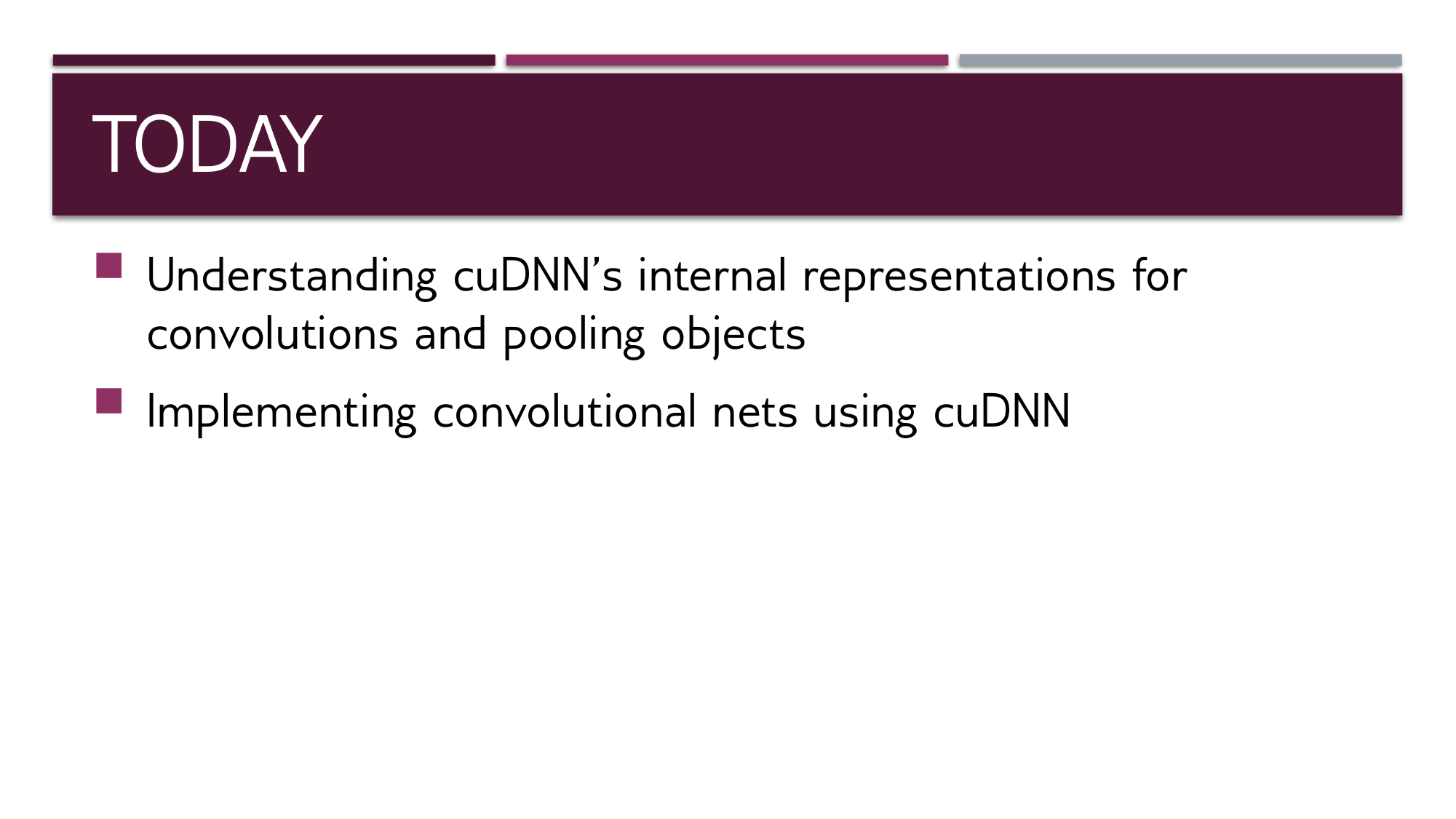

# Today
Understanding cuDNN’s internal representations for convolutions and pooling objects
Implementing convolutional nets using cuDNN